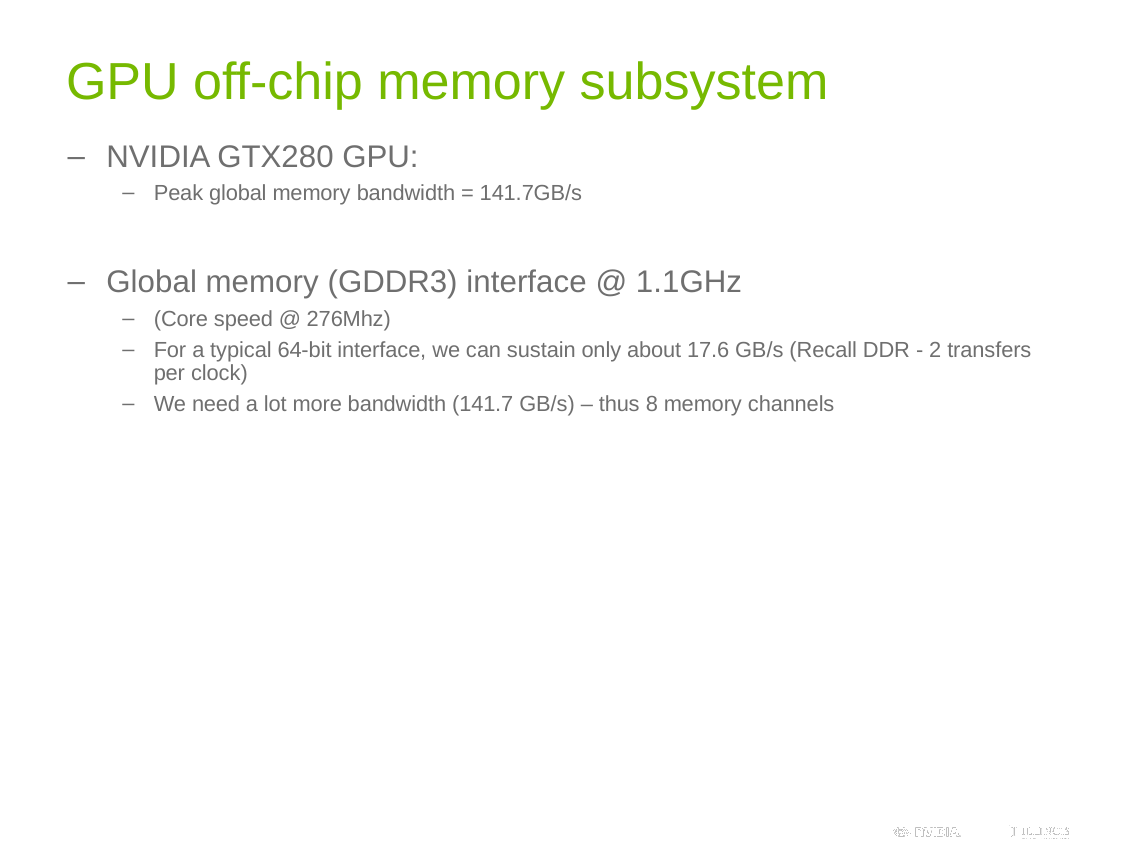

# GPU off-chip memory subsystem
NVIDIA GTX280 GPU:
Peak global memory bandwidth = 141.7GB/s

Global memory (GDDR3) interface @ 1.1GHz
(Core speed @ 276Mhz)
For a typical 64-bit interface, we can sustain only about 17.6 GB/s (Recall DDR - 2 transfers per clock)
We need a lot more bandwidth (141.7 GB/s) – thus 8 memory channels